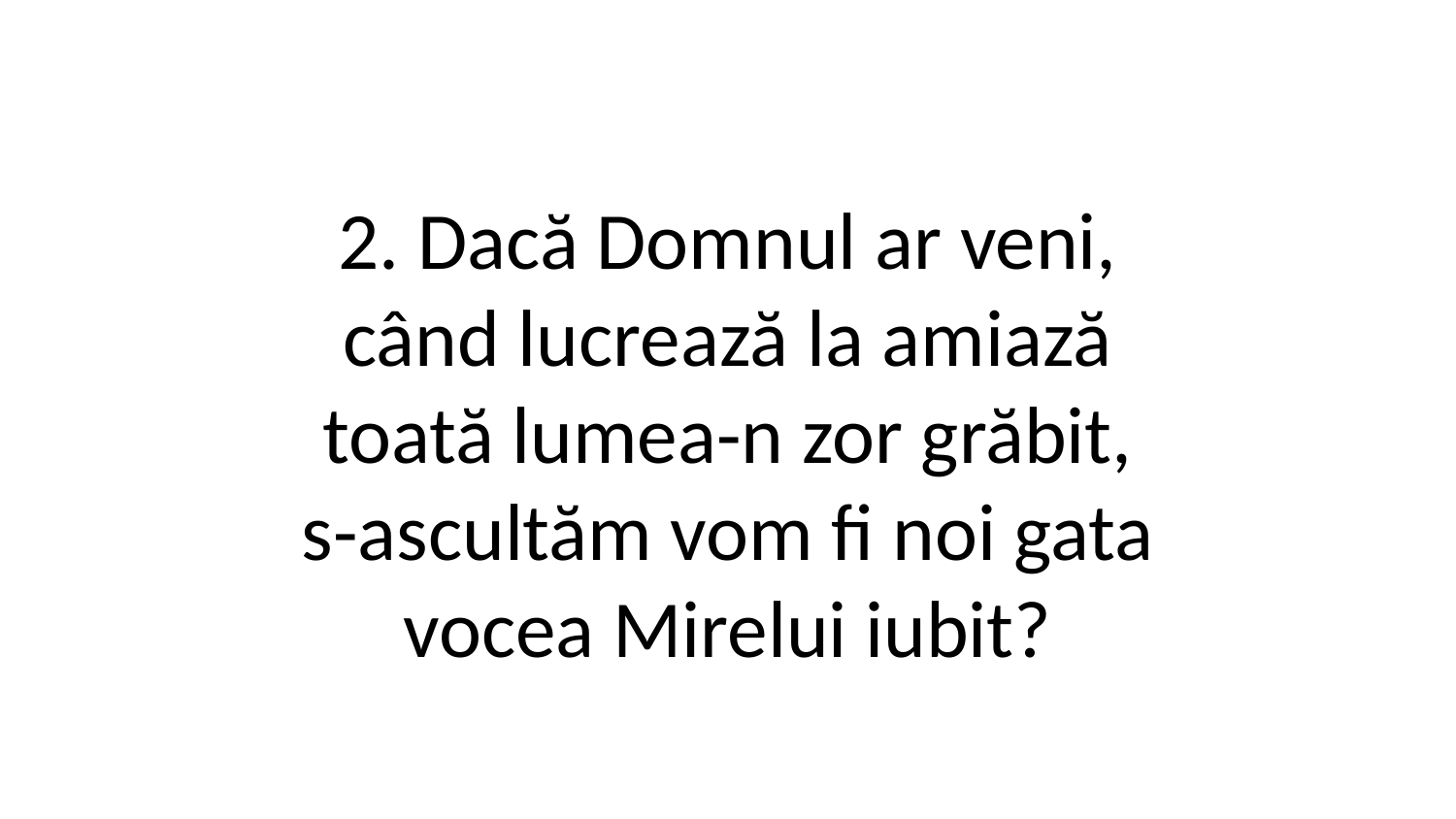

2. Dacă Domnul ar veni,
când lucrează la amiază
toată lumea-n zor grăbit,
s-ascultăm vom fi noi gata
vocea Mirelui iubit?